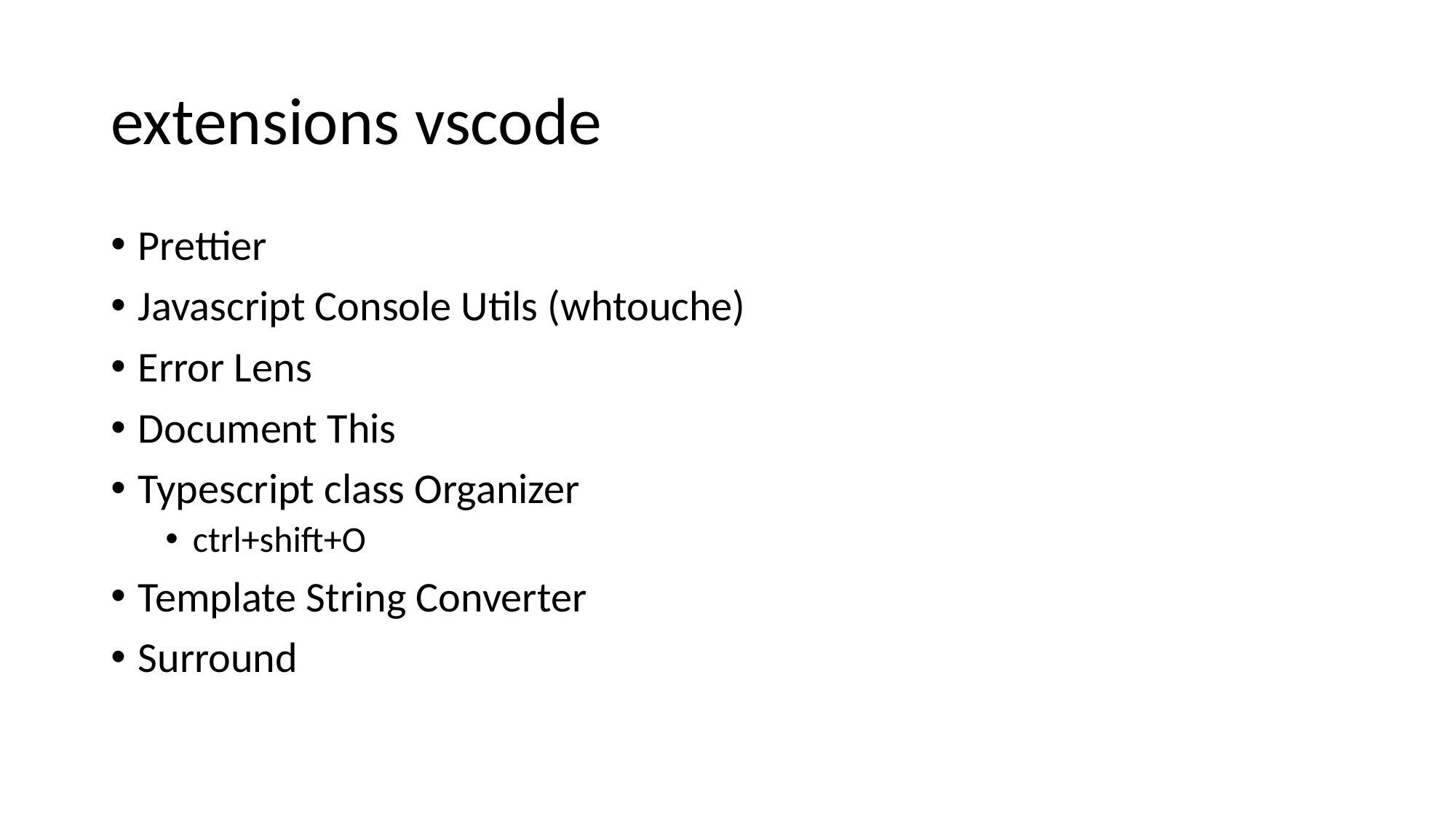

# extensions vscode
Prettier
Javascript Console Utils (whtouche)
Error Lens
Document This
Typescript class Organizer
ctrl+shift+O
Template String Converter
Surround